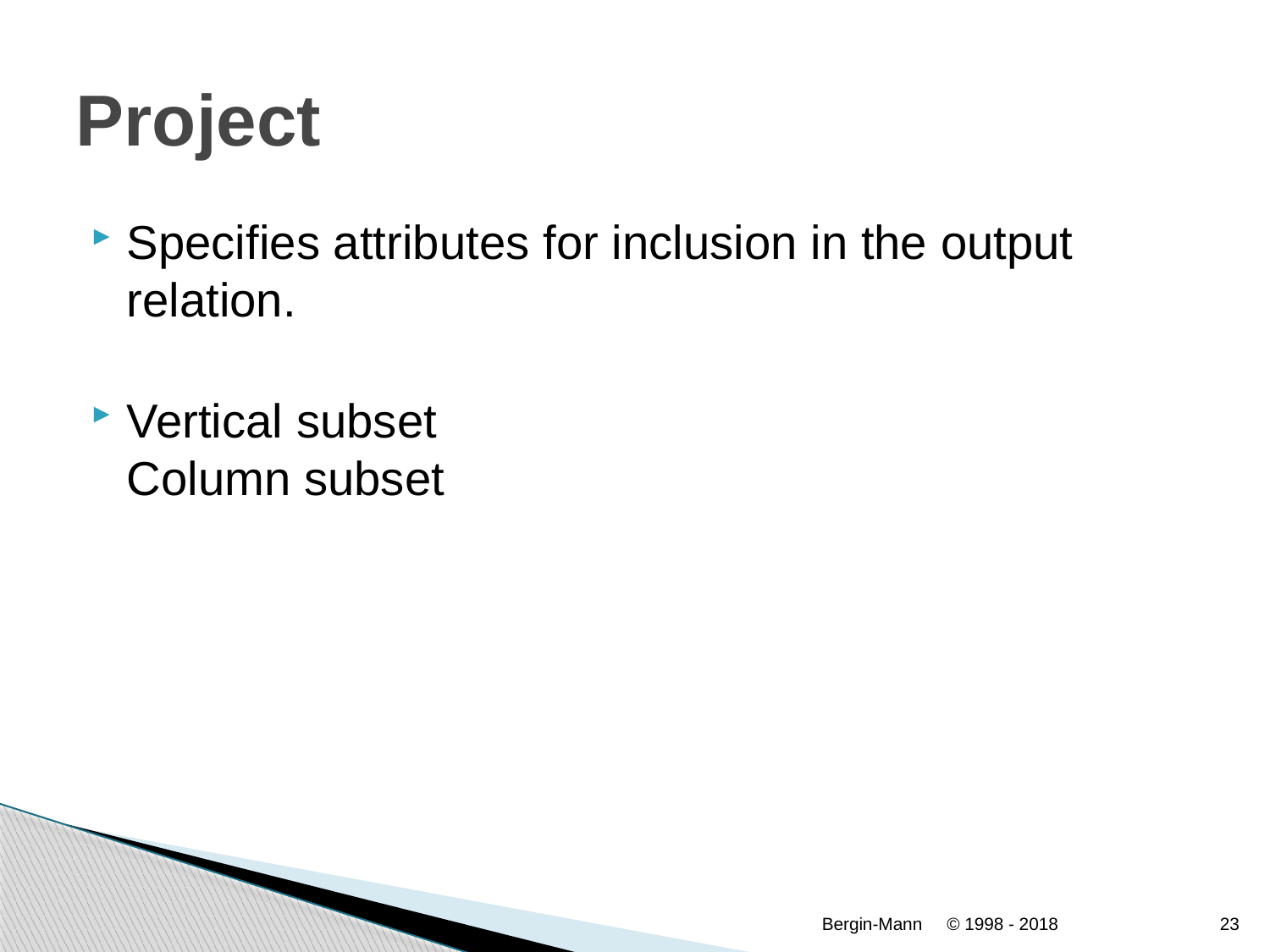

# Project
Specifies attributes for inclusion in the output relation.
Vertical subset
Column subset
Bergin-Mann
© 1998 - 2018
23